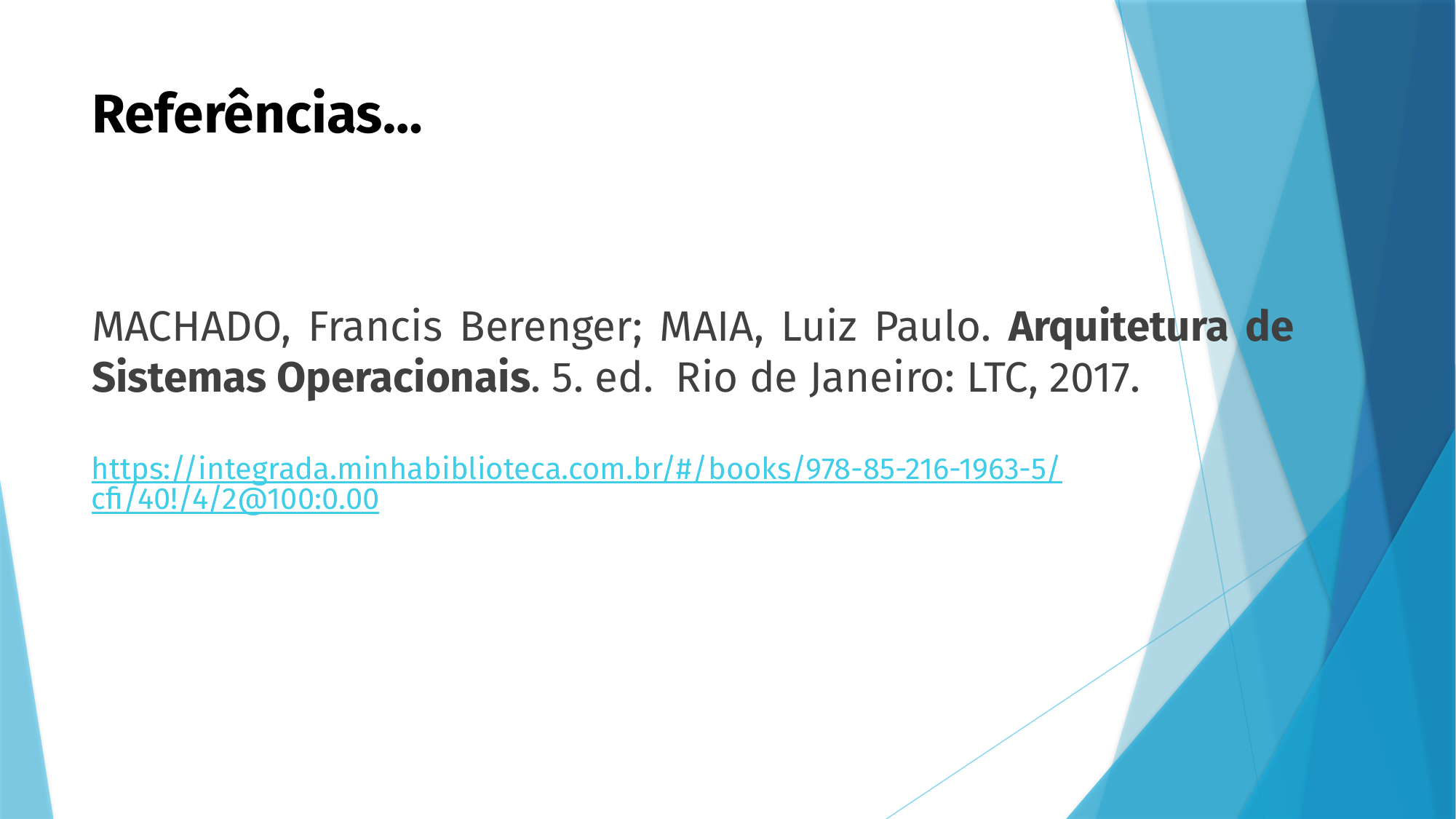

# Referências…

MACHADO, Francis Berenger; MAIA, Luiz Paulo. Arquitetura de Sistemas Operacionais. 5. ed.  Rio de Janeiro: LTC, 2017.

https://integrada.minhabiblioteca.com.br/#/books/978-85-216-1963-5/cfi/40!/4/2@100:0.00